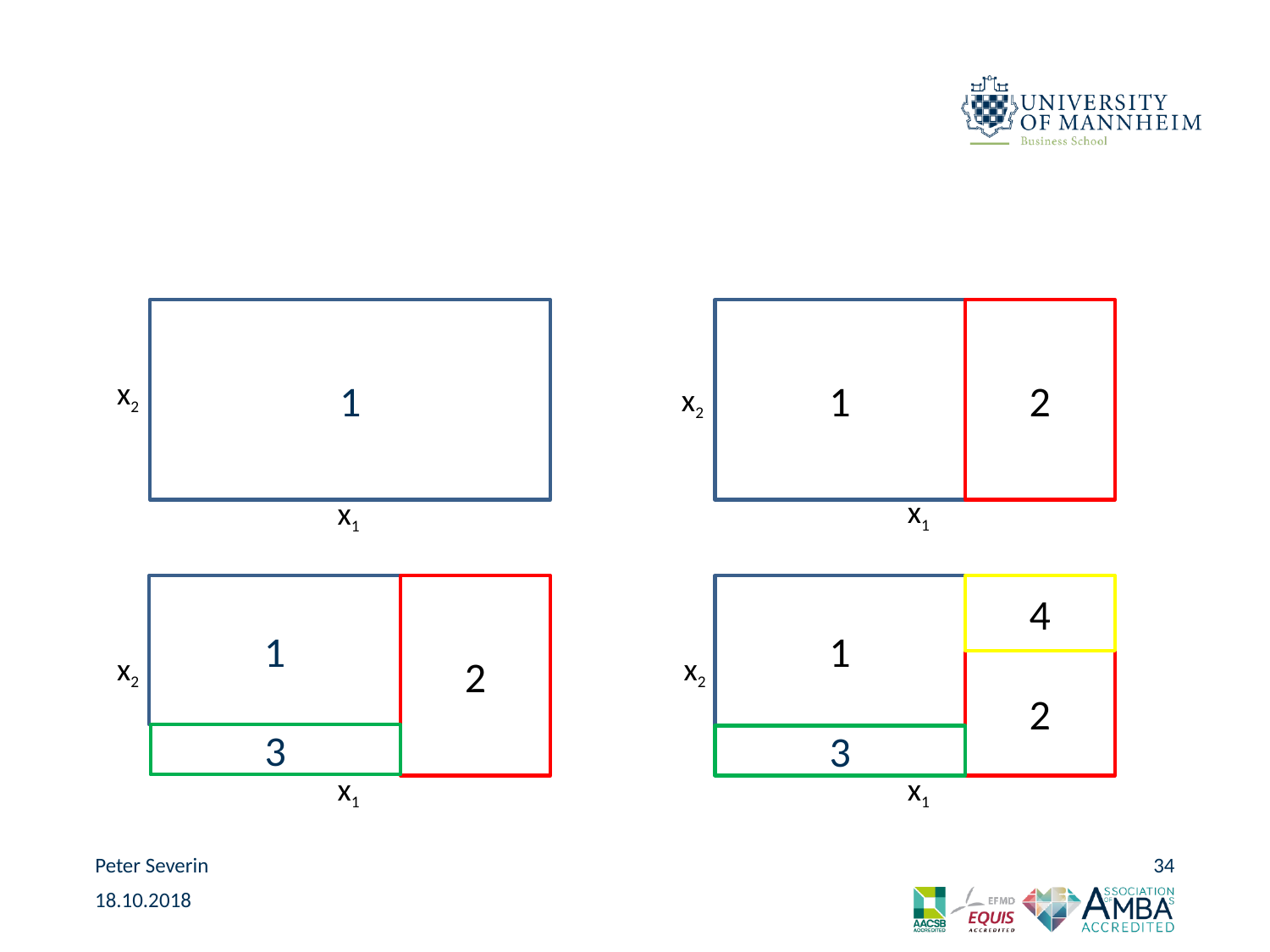

#
1
1
2
x2
x2
x1
x1
1
2
1
4
x2
x2
2
3
3
x1
x1
Peter Severin
34
18.10.2018